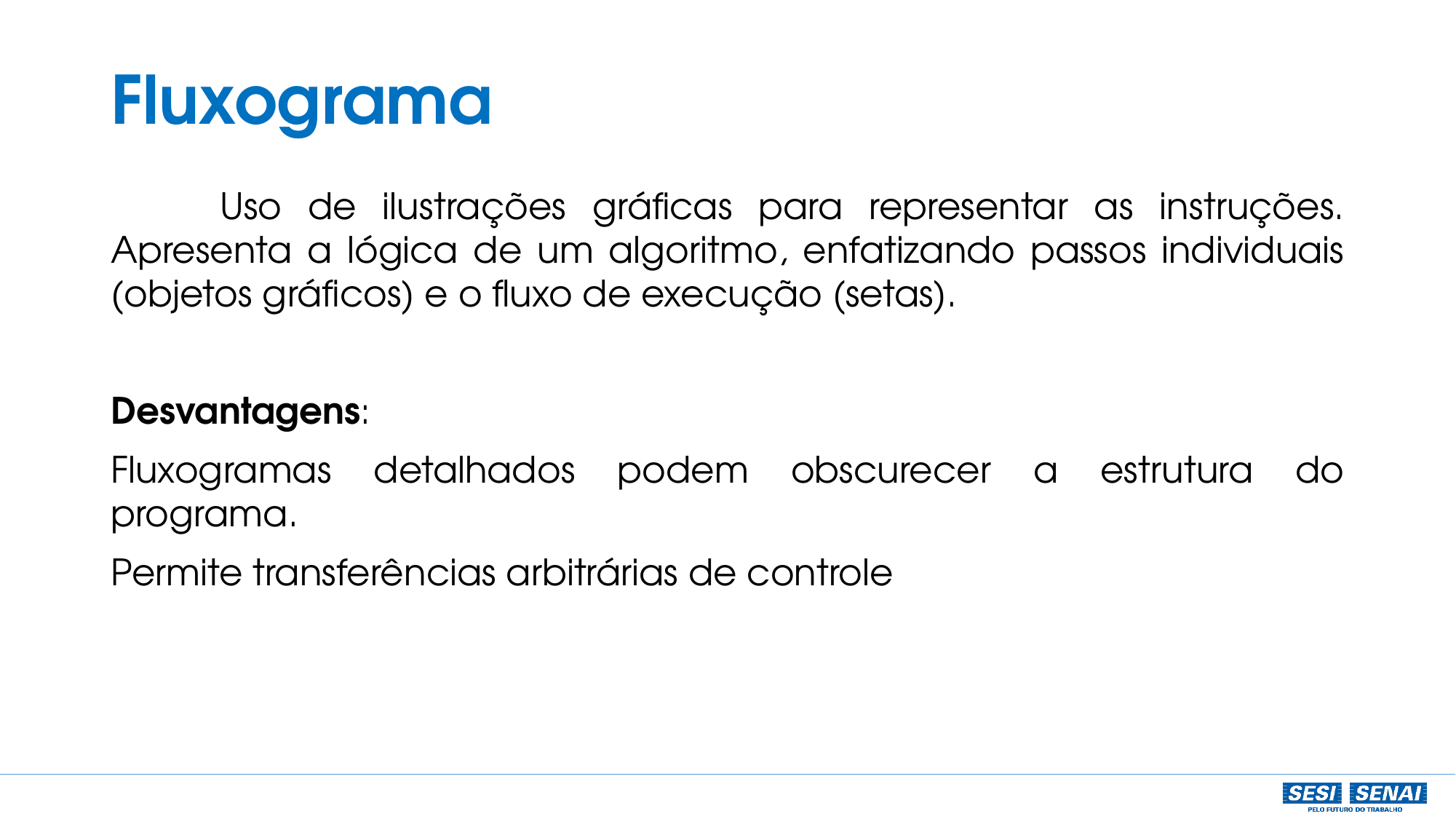

# Fluxograma
	Uso de ilustrações gráficas para representar as instruções. Apresenta a lógica de um algoritmo, enfatizando passos individuais (objetos gráficos) e o fluxo de execução (setas).

Desvantagens:
Fluxogramas detalhados podem obscurecer a estrutura do programa.
Permite transferências arbitrárias de controle